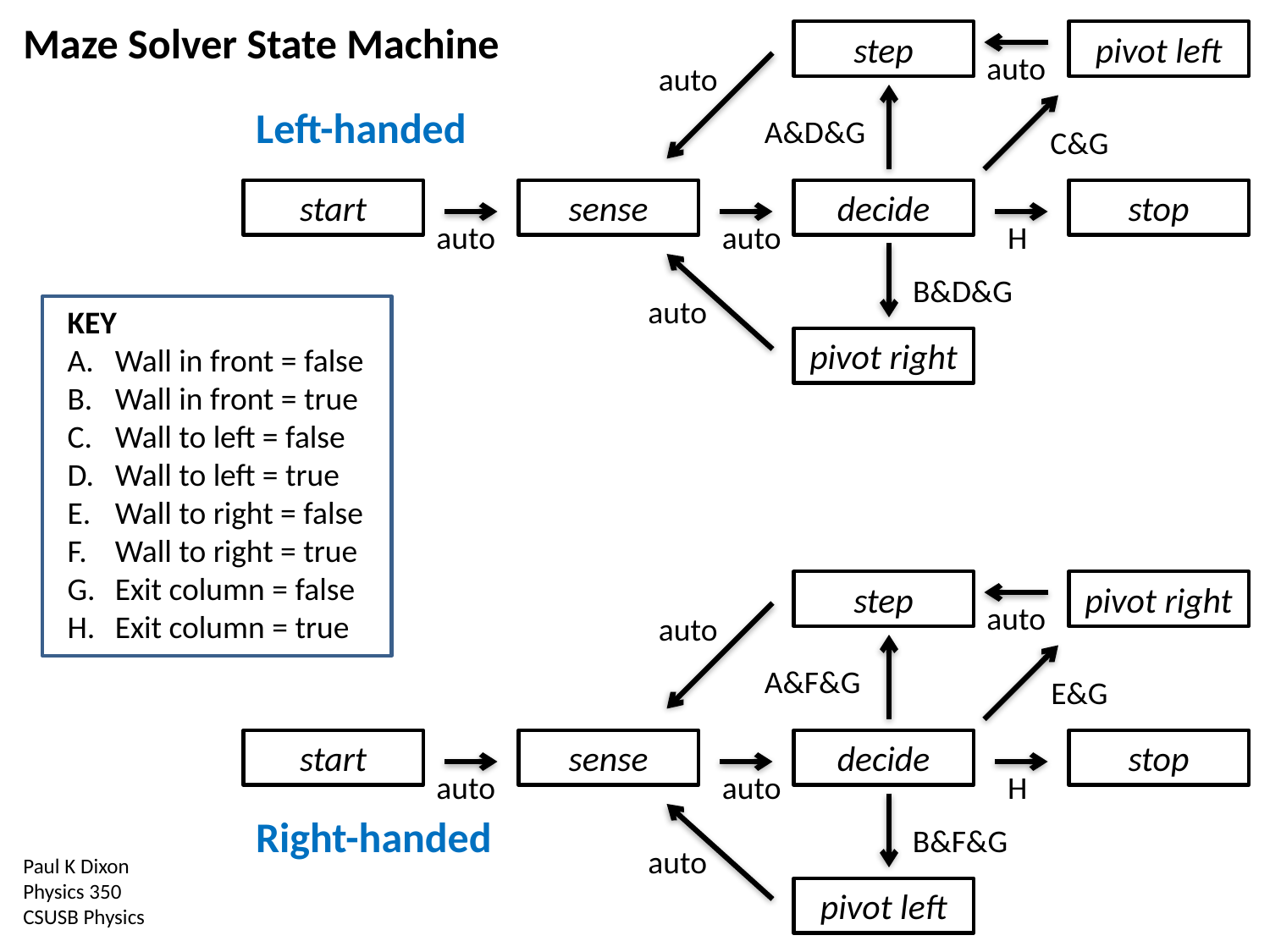

Maze Solver State Machine
step
pivot left
auto
auto
A&D&G
C&G
start
sense
decide
stop
auto
auto
H
B&D&G
auto
pivot right
Left-handed

KEY
Wall in front = false
Wall in front = true
Wall to left = false
Wall to left = true
Wall to right = false
Wall to right = true
Exit column = false
Exit column = true
step
pivot right
auto
auto
A&F&G
E&G
start
sense
decide
stop
auto
auto
H
B&F&G
auto
pivot left
Right-handed
Paul K Dixon
Physics 350
CSUSB Physics